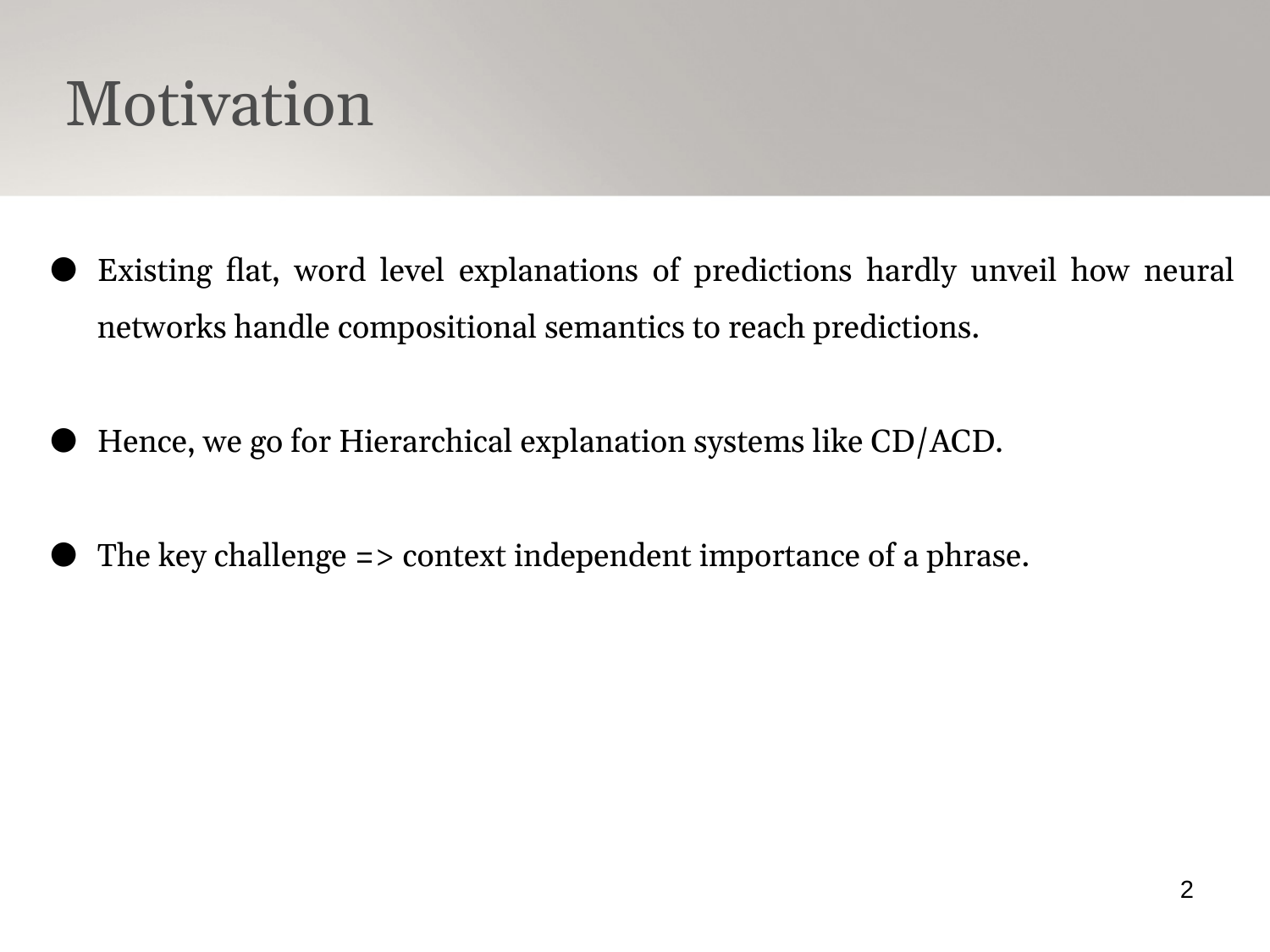

Motivation
Existing flat, word level explanations of predictions hardly unveil how neural networks handle compositional semantics to reach predictions.

Hence, we go for Hierarchical explanation systems like CD/ACD.

The key challenge => context independent importance of a phrase.

2